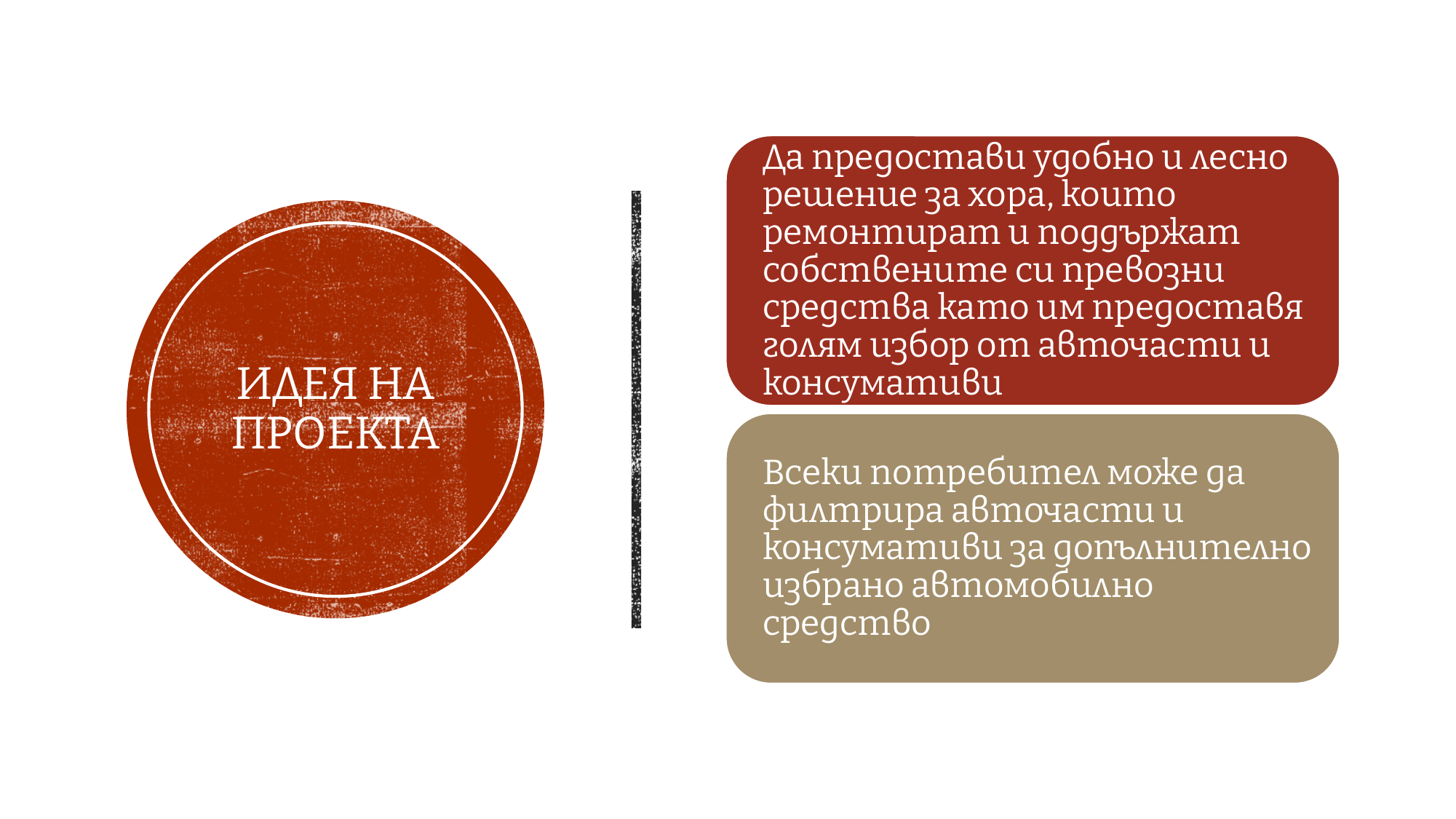

Да предостави удобно и лесно решение за хора, които ремонтират и поддържат собствените си превозни средства като им предоставя голям избор от авточасти и консумативи
Всеки потребител може да филтрира авточасти и консумативи за допълнително избрано автомобилно средство

# Идея на проекта